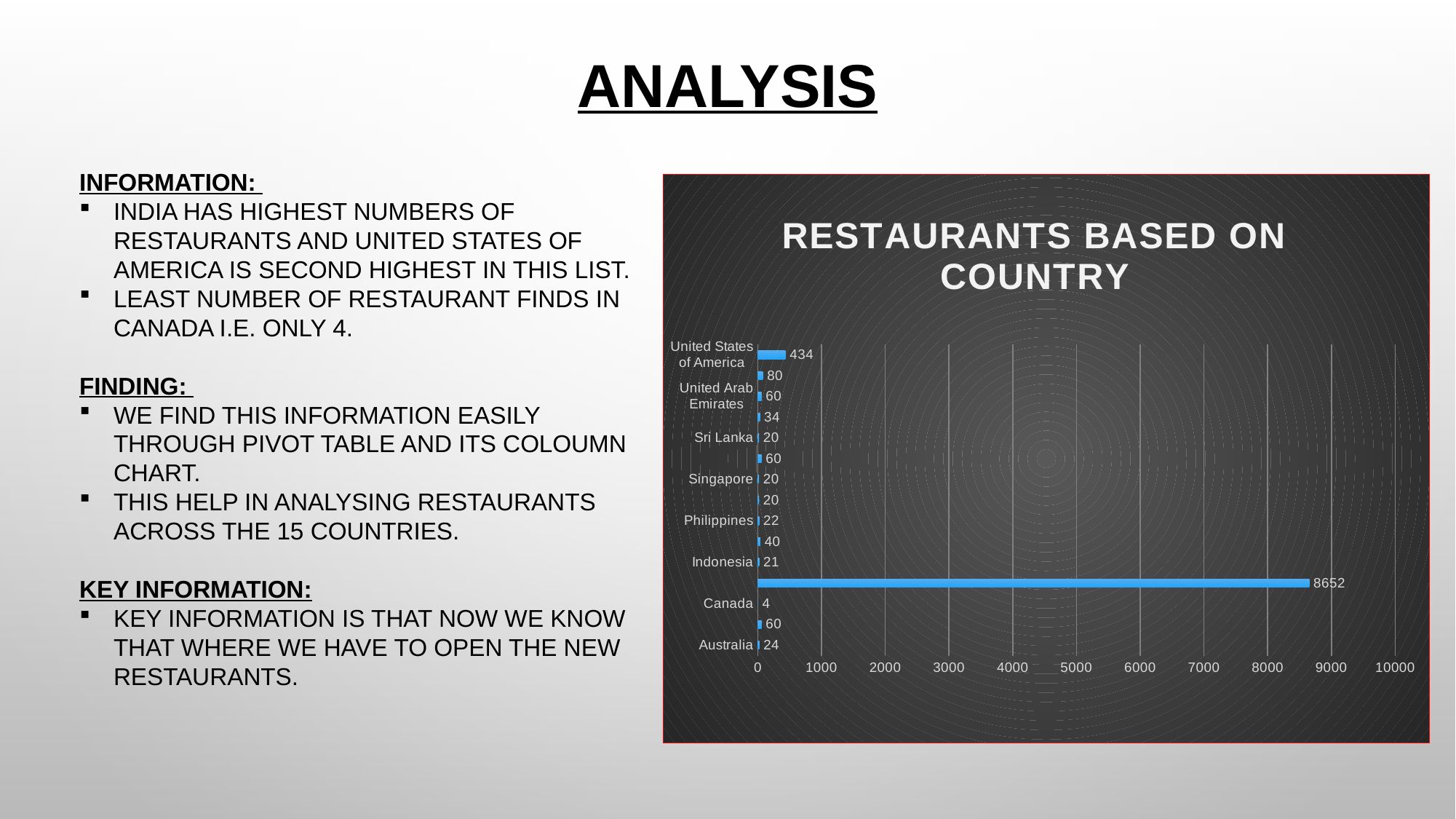

ANALYSIS
INFORMATION:
INDIA HAS HIGHEST NUMBERS OF RESTAURANTS AND UNITED STATES OF AMERICA IS SECOND HIGHEST IN THIS LIST.
LEAST NUMBER OF RESTAURANT FINDS IN CANADA I.E. ONLY 4.

FINDING:
WE FIND THIS INFORMATION EASILY THROUGH PIVOT TABLE AND ITS COLOUMN CHART.
THIS HELP IN ANALYSING RESTAURANTS ACROSS THE 15 COUNTRIES.

KEY INFORMATION:
KEY INFORMATION IS THAT NOW WE KNOW THAT WHERE WE HAVE TO OPEN THE NEW RESTAURANTS.

### Chart: RESTAURANTS BASED ON COUNTRY

| Category | Total |
|---|---|
| Australia | 24.0 |
| Brazil | 60.0 |
| Canada | 4.0 |
| India | 8652.0 |
| Indonesia | 21.0 |
| New Zealand | 40.0 |
| Philippines | 22.0 |
| Qatar | 20.0 |
| Singapore | 20.0 |
| South Africa | 60.0 |
| Sri Lanka | 20.0 |
| Turkey | 34.0 |
| United Arab Emirates | 60.0 |
| United Kingdom | 80.0 |
| United States of America | 434.0 |